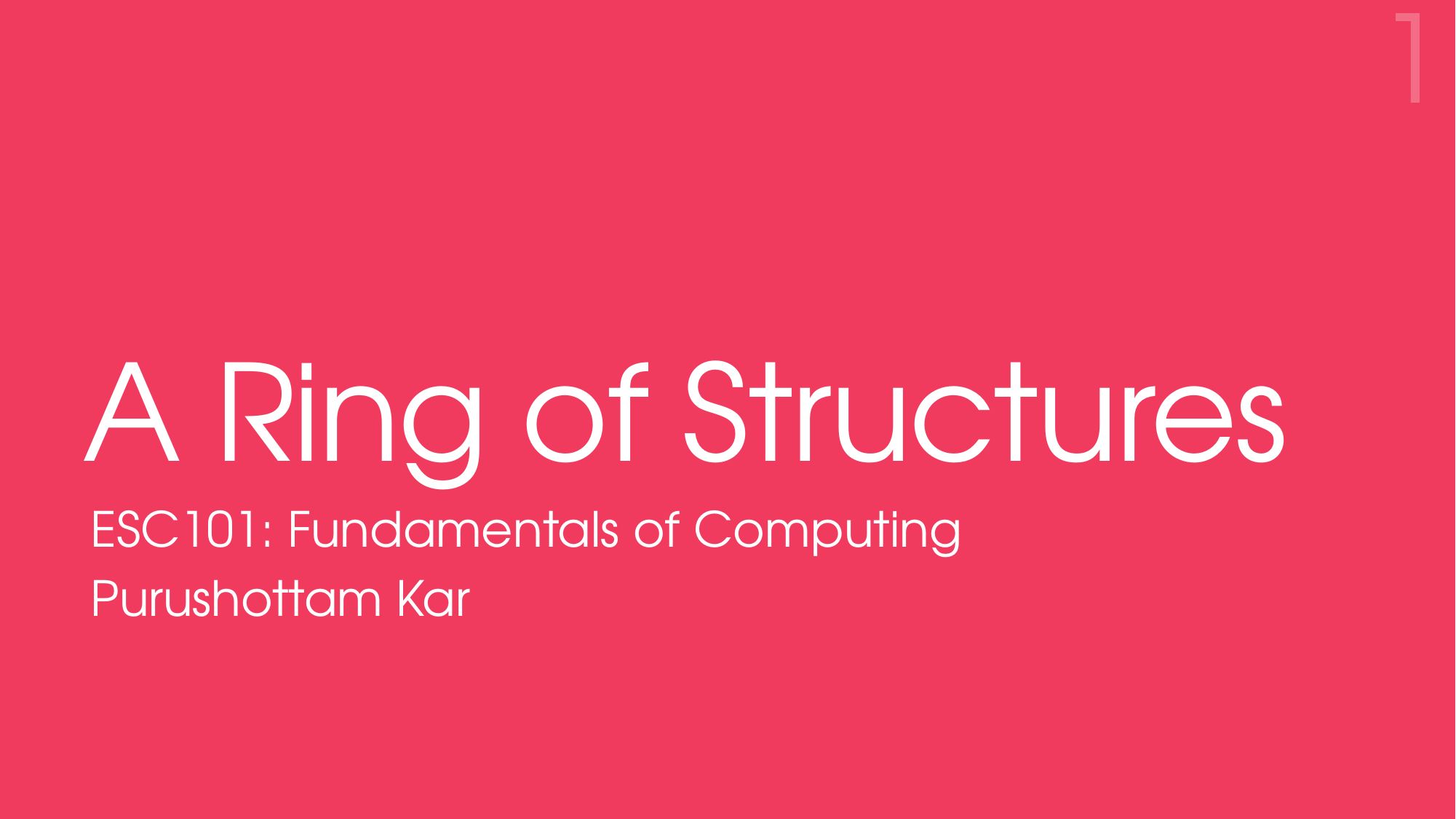

1
# A Ring of Structures
ESC101: Fundamentals of Computing
Purushottam Kar